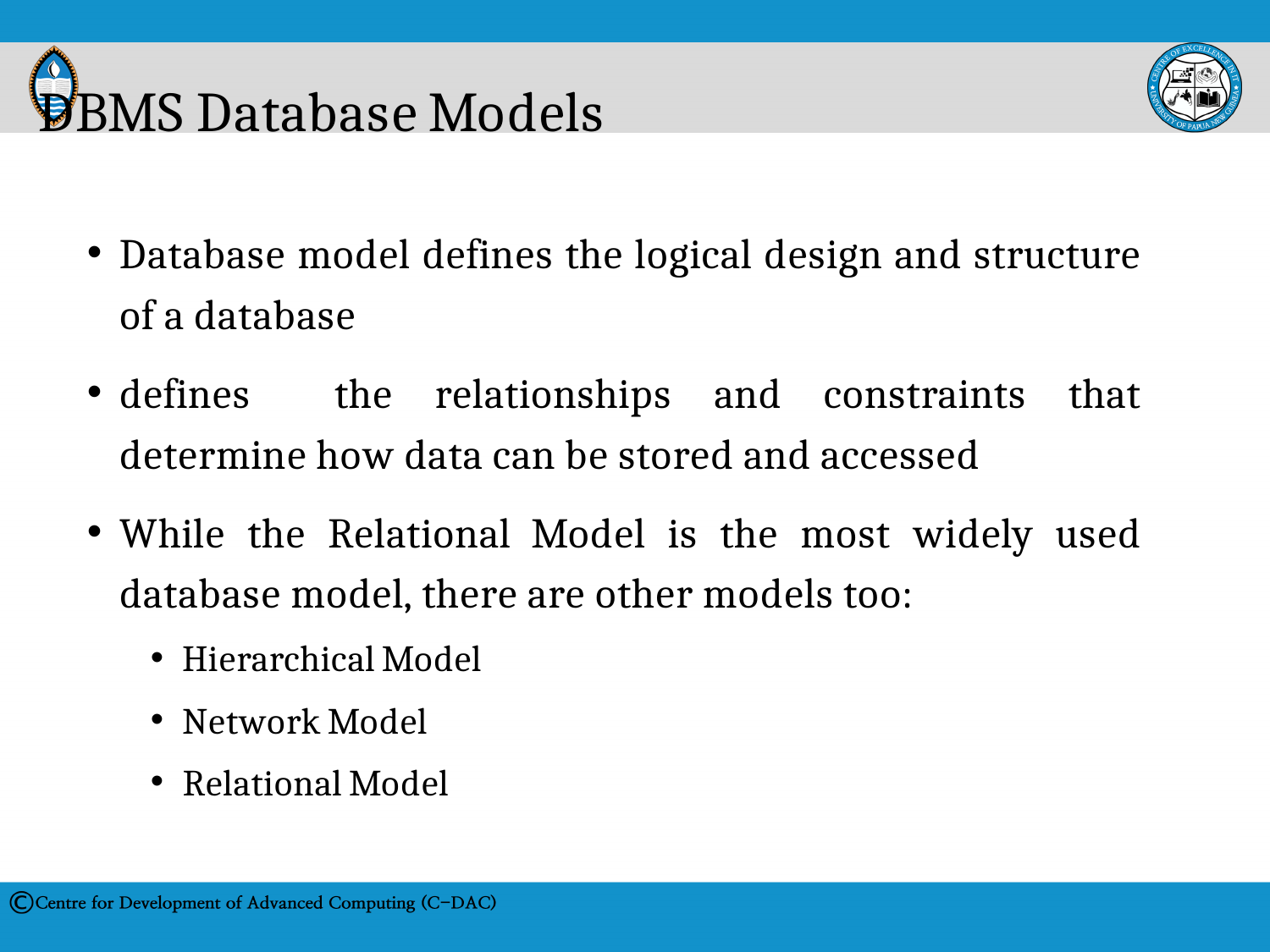

# DBMS Database Models
Database model defines the logical design and structure of a database
defines  the relationships and constraints that determine how data can be stored and accessed
While the Relational Model is the most widely used database model, there are other models too:
Hierarchical Model
Network Model
Relational Model